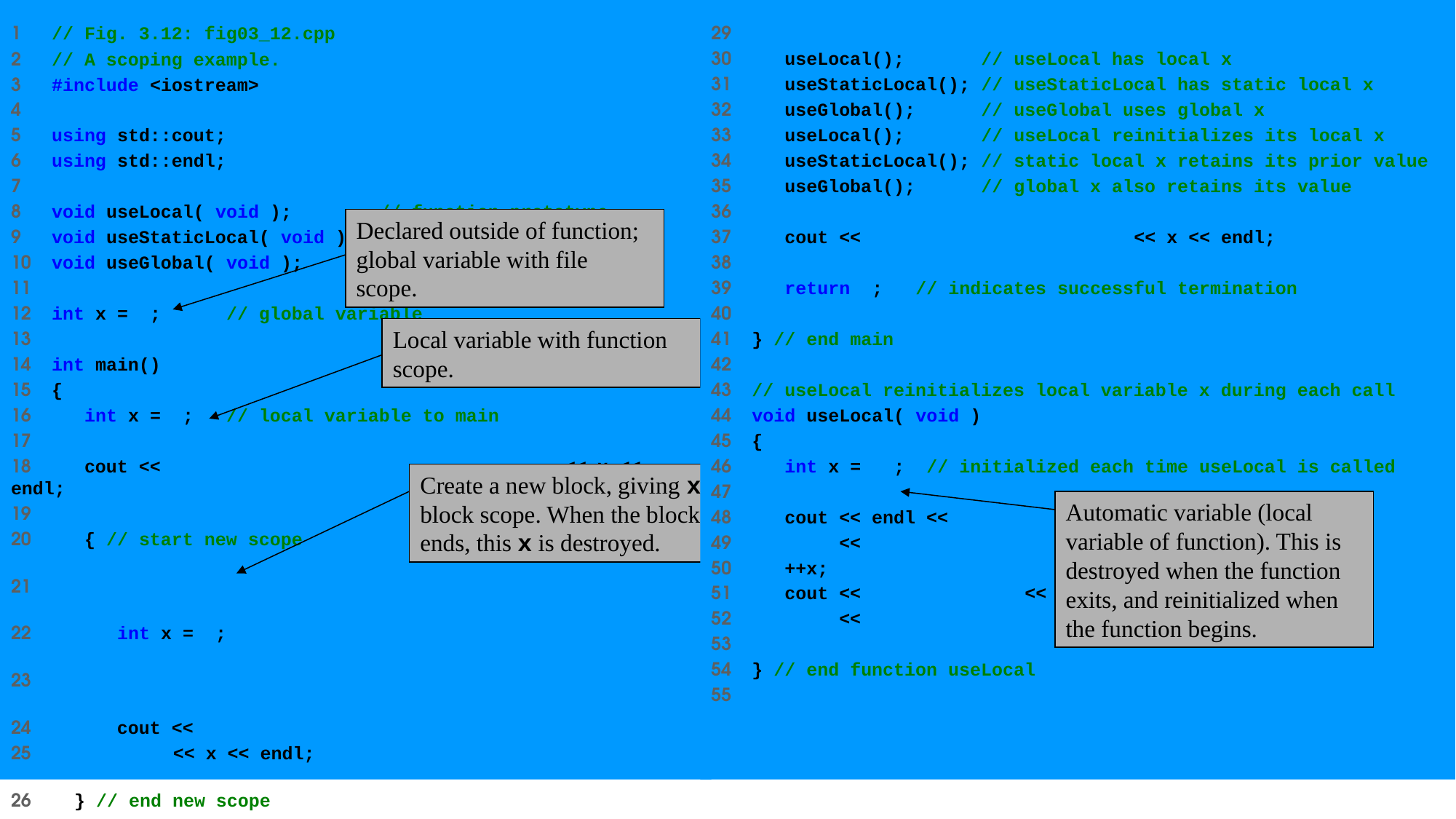

1      // Fig. 3.12: fig03_12.cpp
2      // A scoping example.
3      #include <iostream>
4
5      using std::cout;
6      using std::endl;
7
8      void useLocal( void );        // function prototype
9      void useStaticLocal( void );  // function prototype
10    void useGlobal( void );       // function prototype
11
12    int x = 1;      // global variable
13
14    int main()
15    {
16       int x = 5;   // local variable to main
17
18       cout << "local x in main's outer scope is " << x << endl;
19
20       { // start new scope
21
22          int x = 7;
23
24          cout << "local x in main's inner scope is "
25             << x << endl;
26     } // end new scope
27
28      cout << "local x in main's outer scope is " << x << endl;

29
30       useLocal();       // useLocal has local x
31       useStaticLocal(); // useStaticLocal has static local x
32       useGlobal();      // useGlobal uses global x
33       useLocal();       // useLocal reinitializes its local x
34       useStaticLocal(); // static local x retains its prior value
35       useGlobal();      // global x also retains its value
36
37       cout << "\nlocal x in main is " << x << endl;
38
39       return 0;   // indicates successful termination
40
41    } // end main
42
43    // useLocal reinitializes local variable x during each call
44    void useLocal( void )
45    {
46       int x = 25;  // initialized each time useLocal is called
47
48       cout << endl << "local x is " << x
49            << " on entering useLocal" << endl;
50       ++x;
51       cout << "local x is " << x
52            << " on exiting useLocal" << endl;
53
54    } // end function useLocal
55

Declared outside of function; global variable with file scope.

Local variable with function scope.

Create a new block, giving x block scope. When the block ends, this x is destroyed.

Automatic variable (local variable of function). This is destroyed when the function exits, and reinitialized when the function begins.